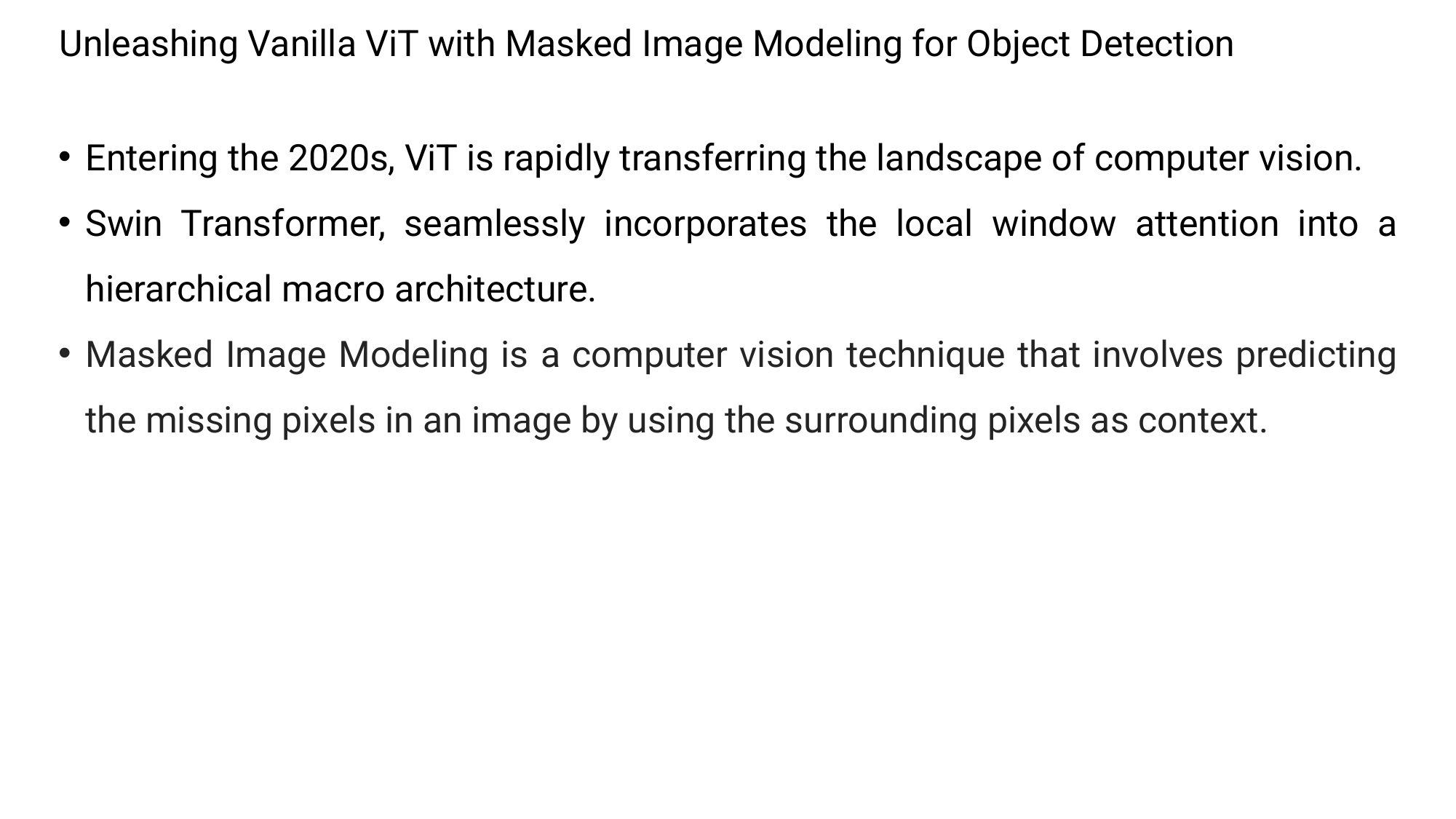

# Unleashing Vanilla ViT with Masked Image Modeling for Object Detection
Entering the 2020s, ViT is rapidly transferring the landscape of computer vision.
Swin Transformer, seamlessly incorporates the local window attention into a hierarchical macro architecture.
Masked Image Modeling is a computer vision technique that involves predicting the missing pixels in an image by using the surrounding pixels as context.